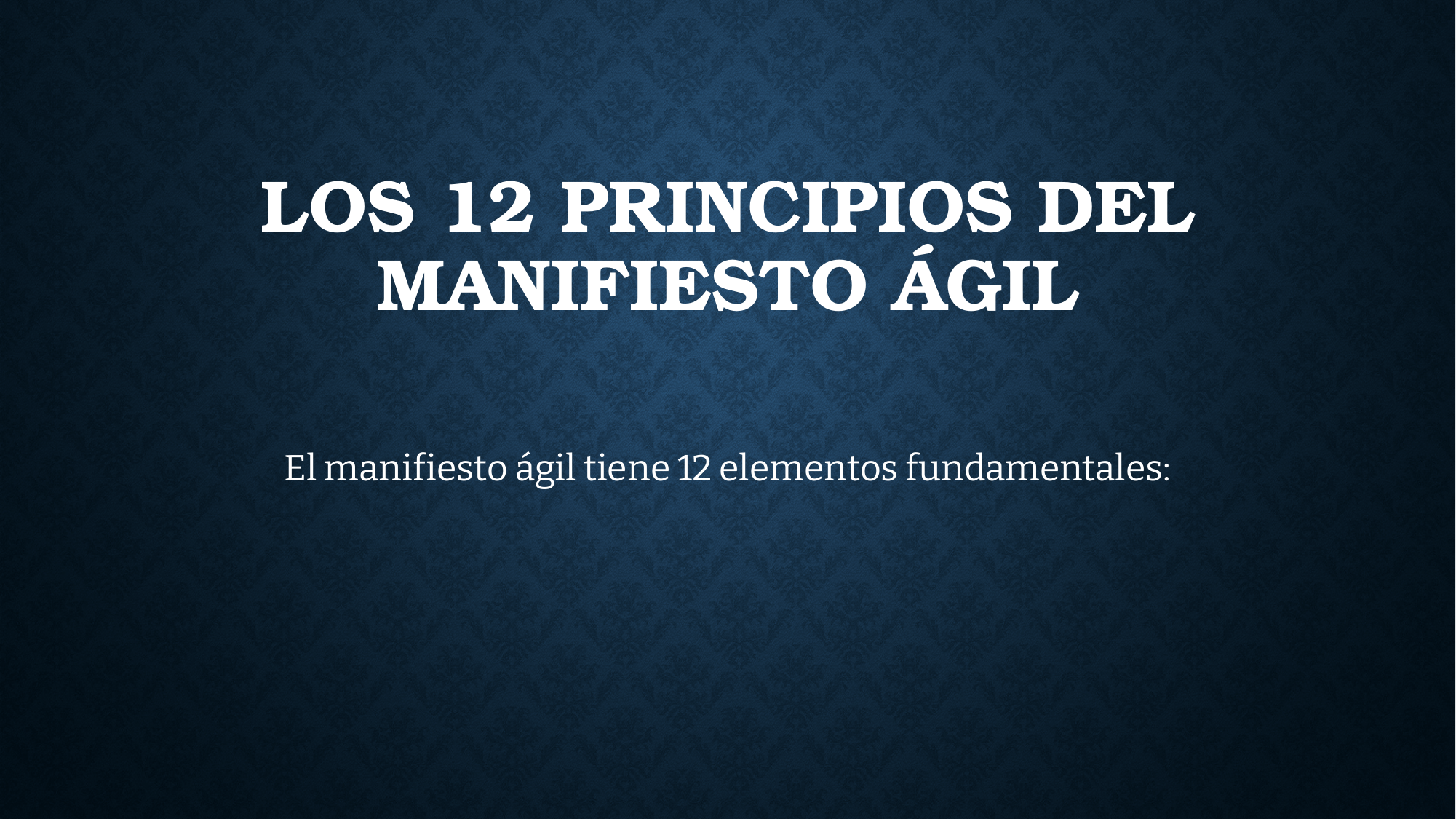

# Los 12 principios del manifiesto ágil
El manifiesto ágil tiene 12 elementos fundamentales: